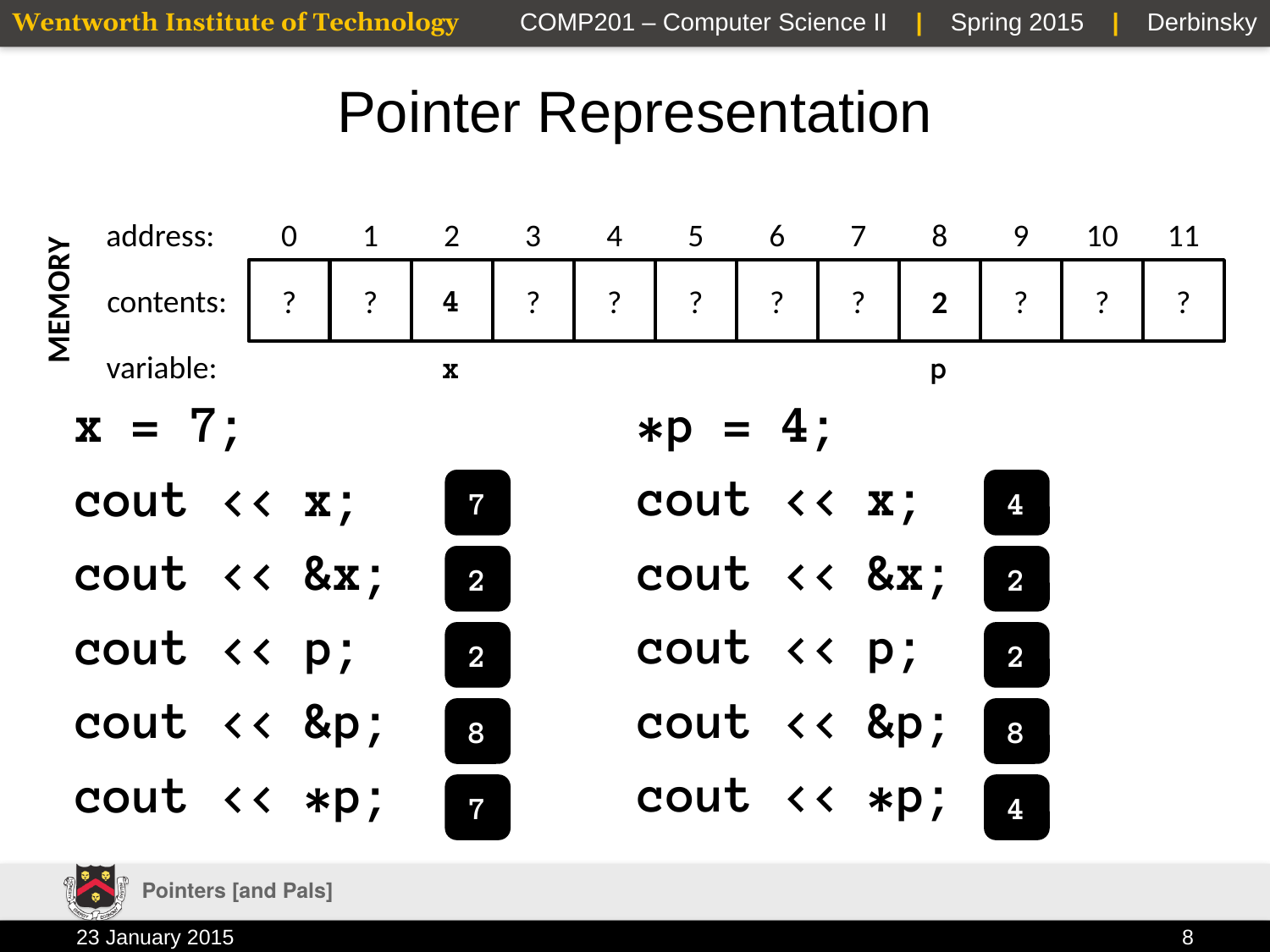

# Pointer Representation
Memory
0
1
2
3
4
5
6
7
8
9
10
11
address:
?
?
5
?
?
?
?
?
?
?
2
?
4
contents:
7
variable:
x
p
*p = 4;
cout << x;
cout << &x;
cout << p;
cout << &p;
cout << *p;
x = 7;
cout << x;
cout << &x;
cout << p;
cout << &p;
cout << *p;
7
4
2
2
2
2
8
8
7
4
Pointers [and Pals]
23 January 2015
8